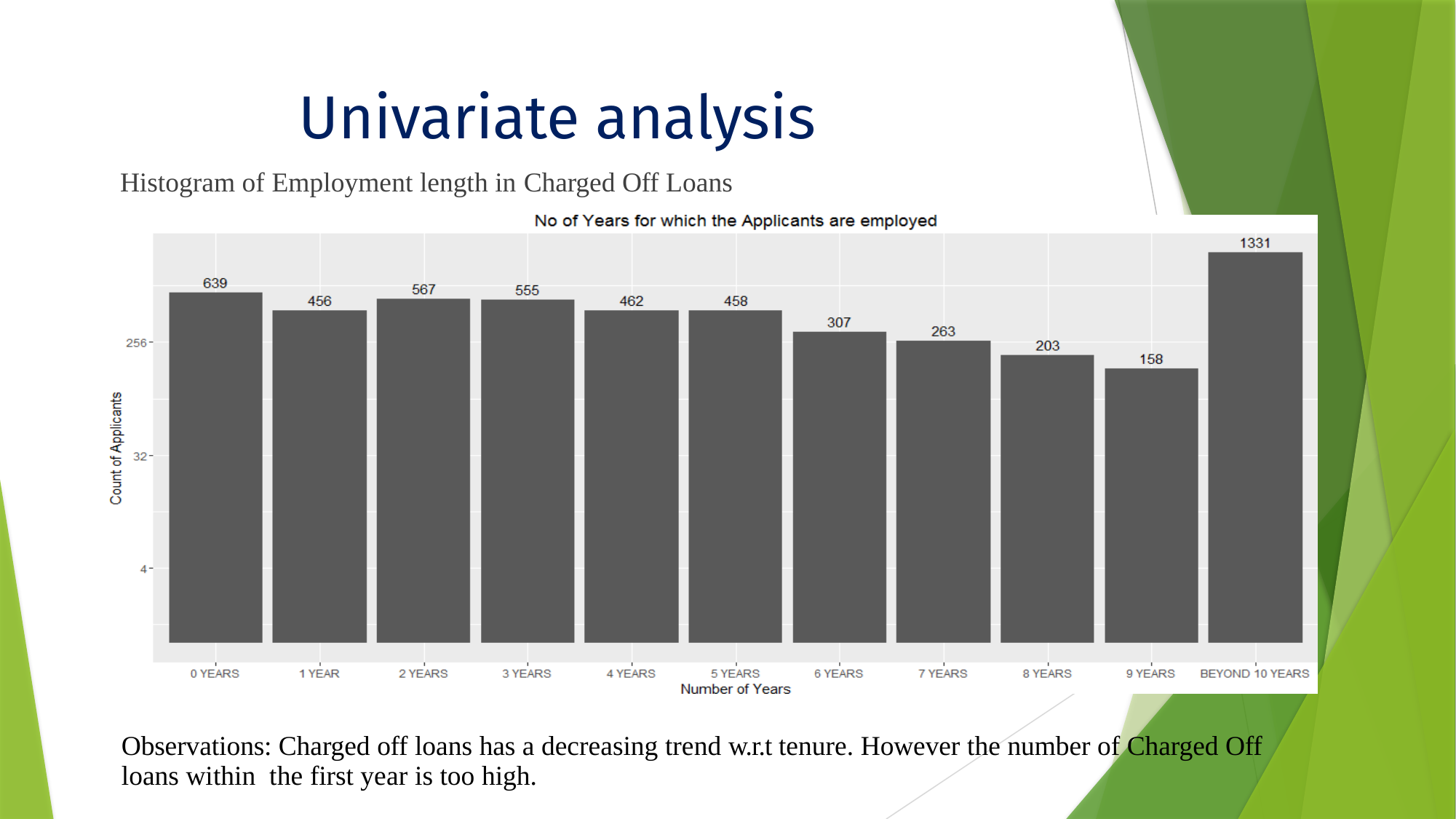

# Univariate analysis
Histogram of Employment length in Charged Off Loans

Observations: Charged off loans has a decreasing trend w.r.t tenure. However the number of Charged Off loans within  the first year is too high.